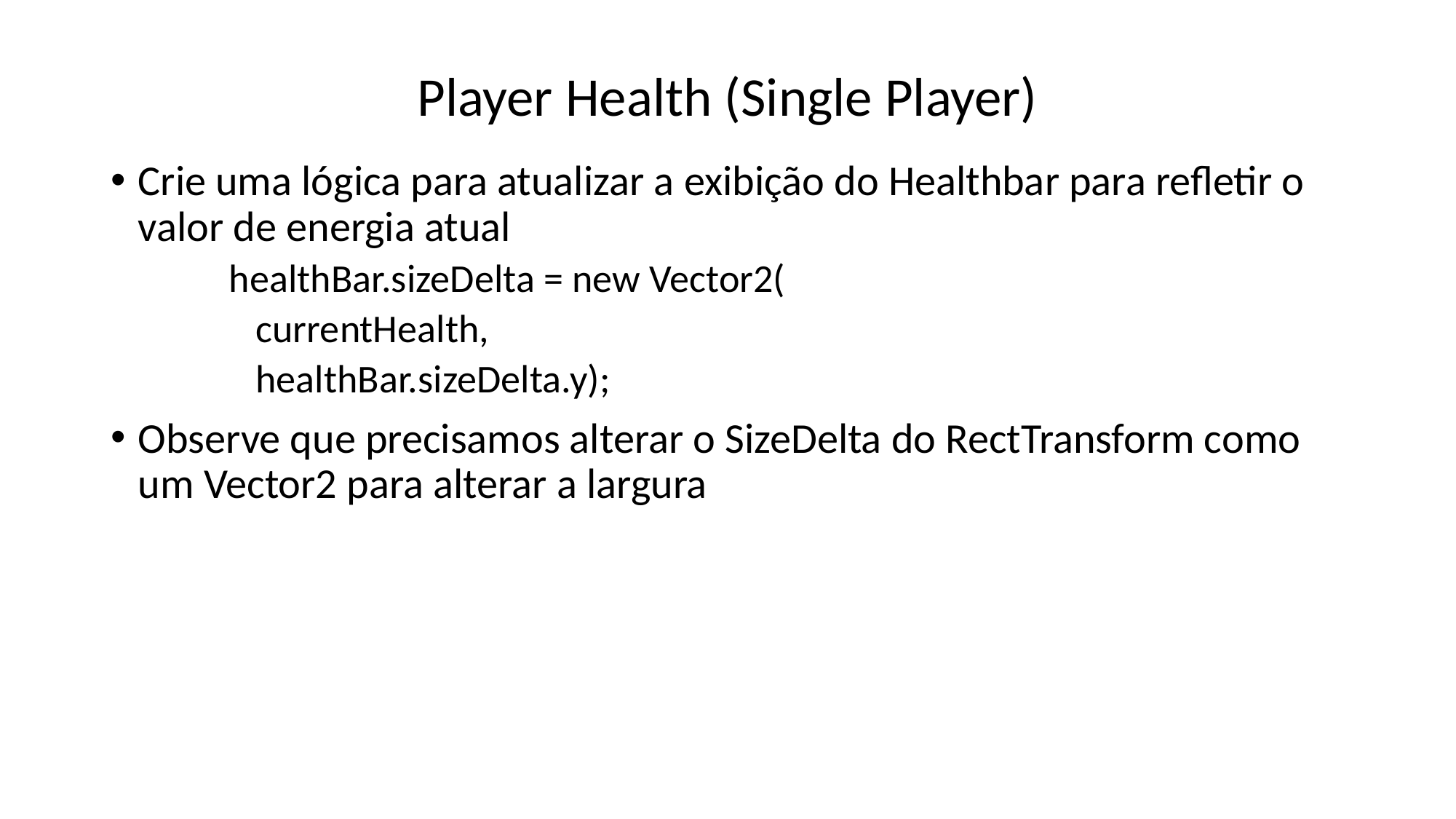

# Player Health (Single Player)
Crie uma lógica para atualizar a exibição do Healthbar para refletir o valor de energia atual
 healthBar.sizeDelta = new Vector2(
    currentHealth,
    healthBar.sizeDelta.y);
Observe que precisamos alterar o SizeDelta do RectTransform como um Vector2 para alterar a largura